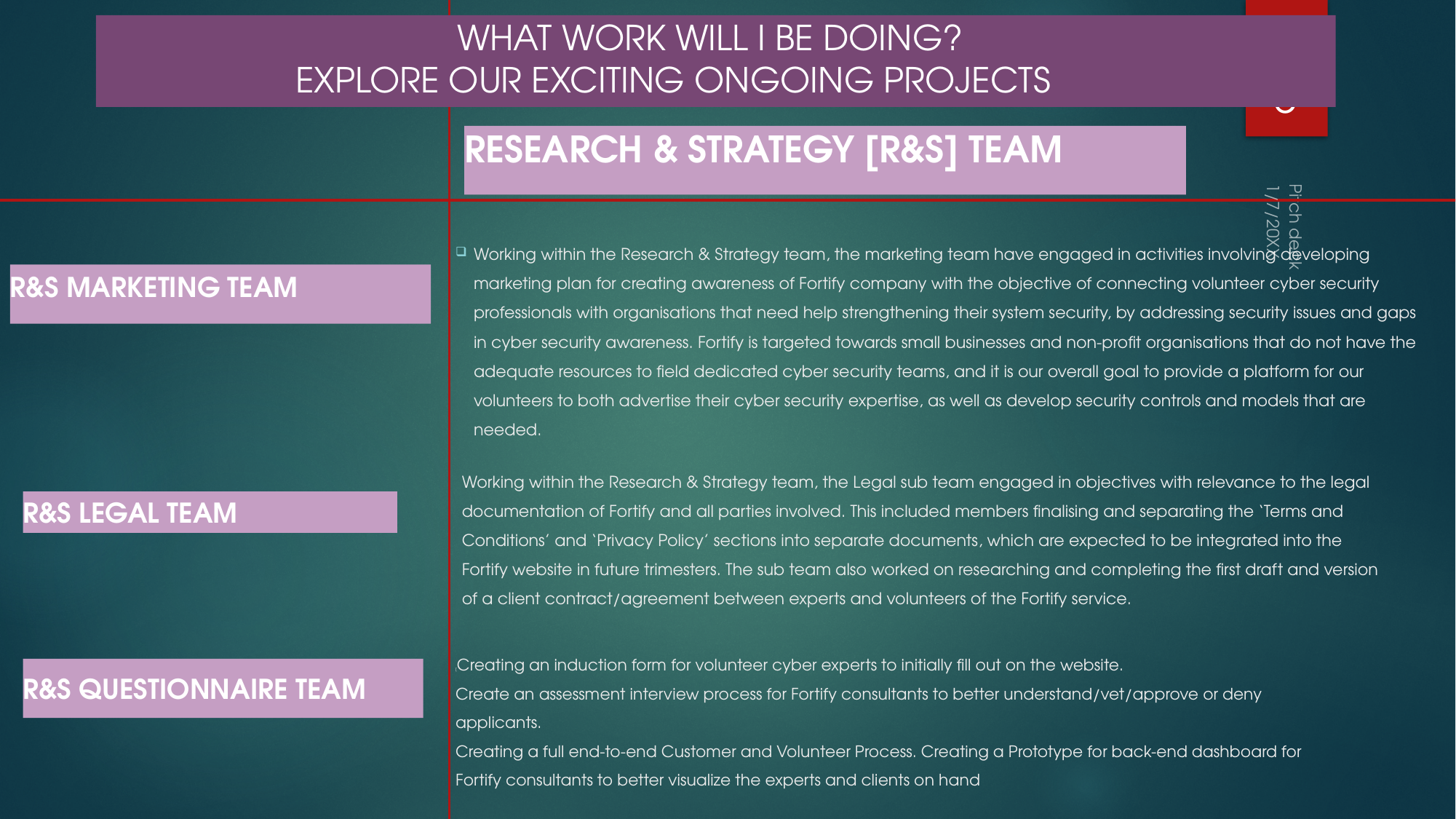

What work will I be doing?
Explore our exciting ongoing projects
5
Research & strategy [R&S] team
1/7/20XX
Working within the Research & Strategy team, the marketing team have engaged in activities involving developing marketing plan for creating awareness of Fortify company with the objective of connecting volunteer cyber security professionals with organisations that need help strengthening their system security, by addressing security issues and gaps in cyber security awareness. Fortify is targeted towards small businesses and non-profit organisations that do not have the adequate resources to field dedicated cyber security teams, and it is our overall goal to provide a platform for our volunteers to both advertise their cyber security expertise, as well as develop security controls and models that are needed.

R&S Marketing team
Pitch deck
Working within the Research & Strategy team, the Legal sub team engaged in objectives with relevance to the legal documentation of Fortify and all parties involved. This included members finalising and separating the ‘Terms and Conditions’ and ‘Privacy Policy’ sections into separate documents, which are expected to be integrated into the Fortify website in future trimesters. The sub team also worked on researching and completing the first draft and version of a client contract/agreement between experts and volunteers of the Fortify service.
r&s Legal team
[Creating an induction form for volunteer cyber experts to initially fill out on the website.
Create an assessment interview process for Fortify consultants to better understand/vet/approve or deny applicants.
Creating a full end-to-end Customer and Volunteer Process. Creating a Prototype for back-end dashboard for Fortify consultants to better visualize the experts and clients on hand
R&S questionnaire team